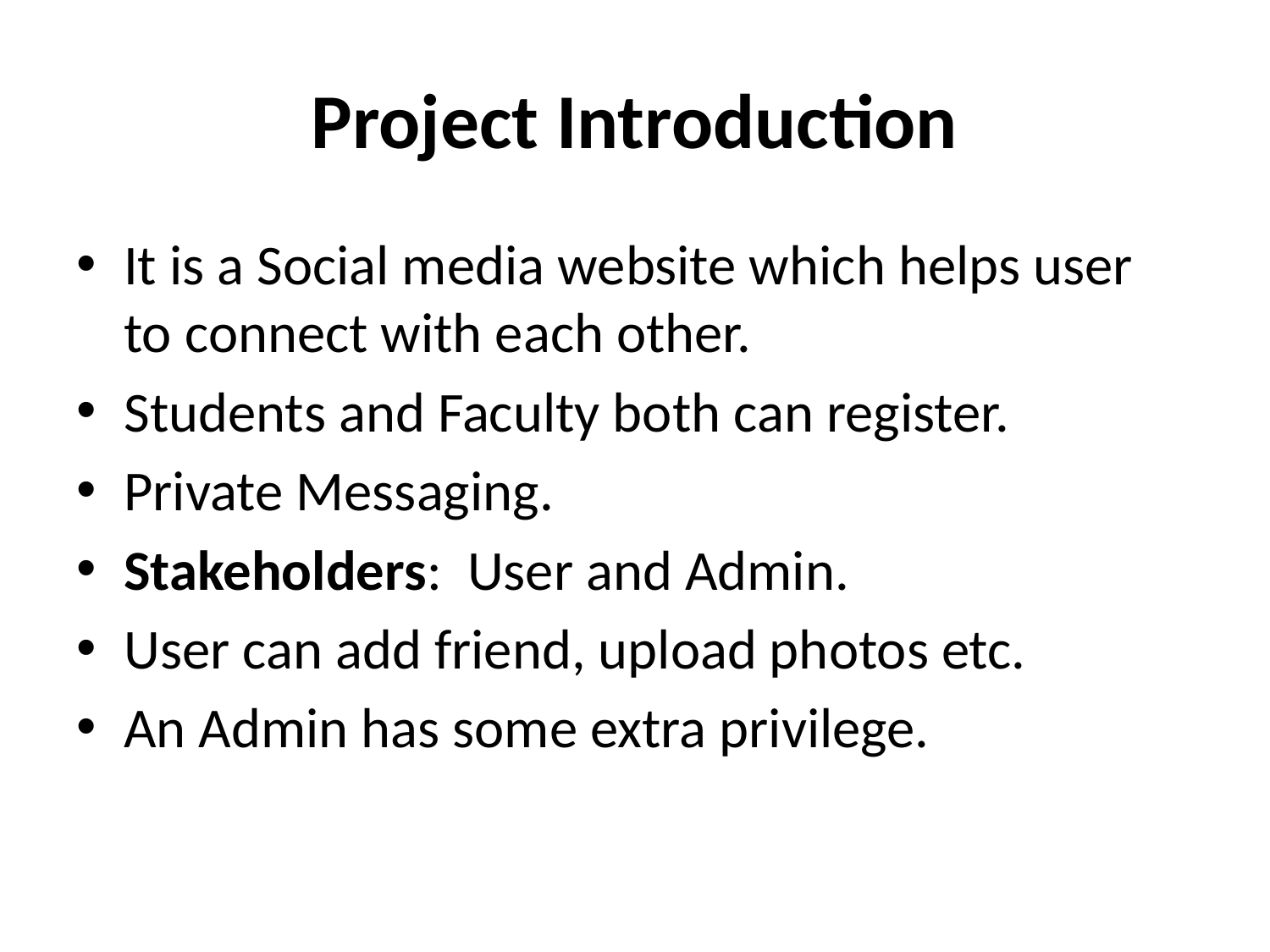

# Project Introduction
It is a Social media website which helps user to connect with each other.
Students and Faculty both can register.
Private Messaging.
Stakeholders:  User and Admin.
User can add friend, upload photos etc.
An Admin has some extra privilege.